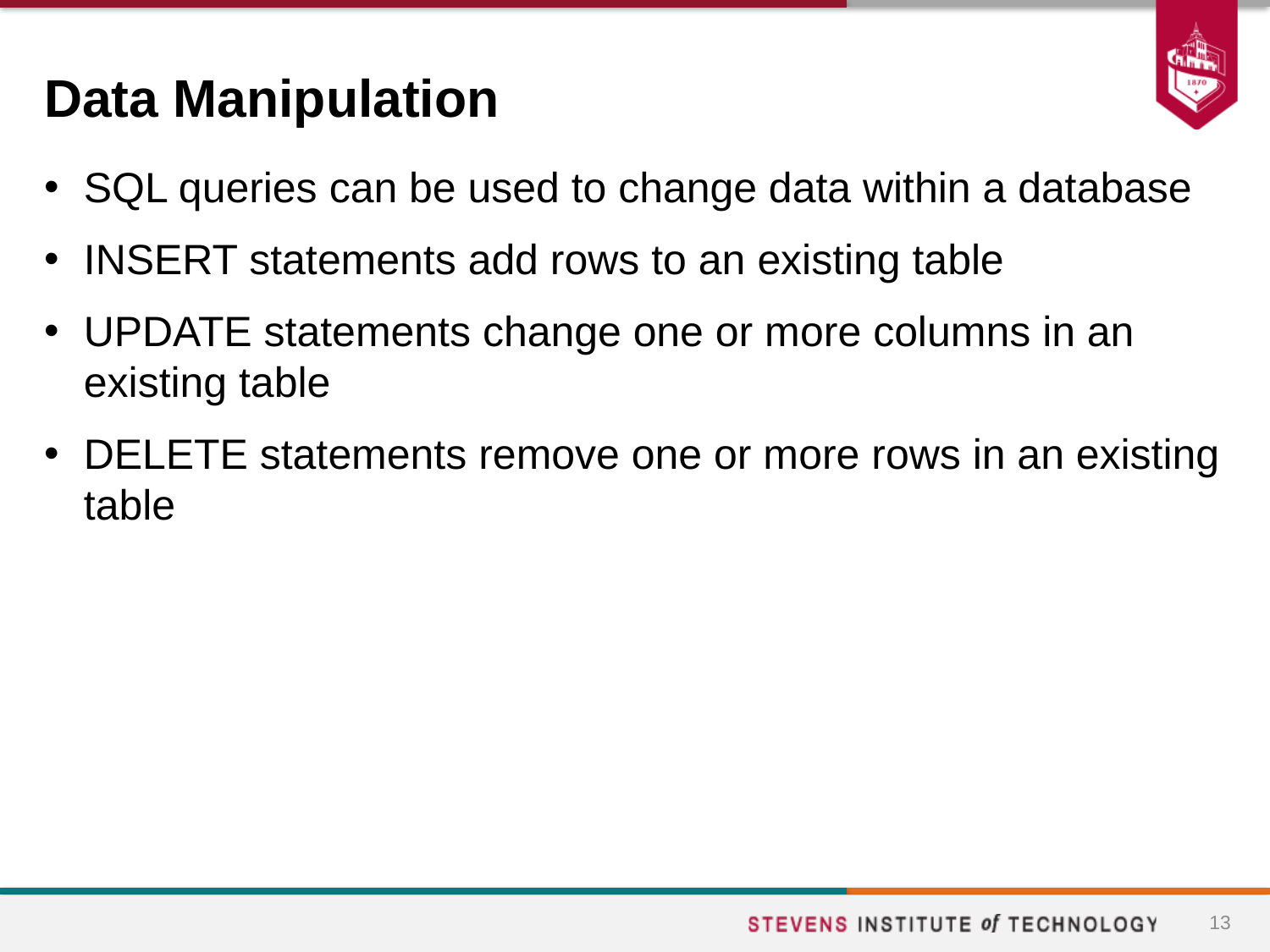

# Data Manipulation
SQL queries can be used to change data within a database
INSERT statements add rows to an existing table
UPDATE statements change one or more columns in an existing table
DELETE statements remove one or more rows in an existing table
13